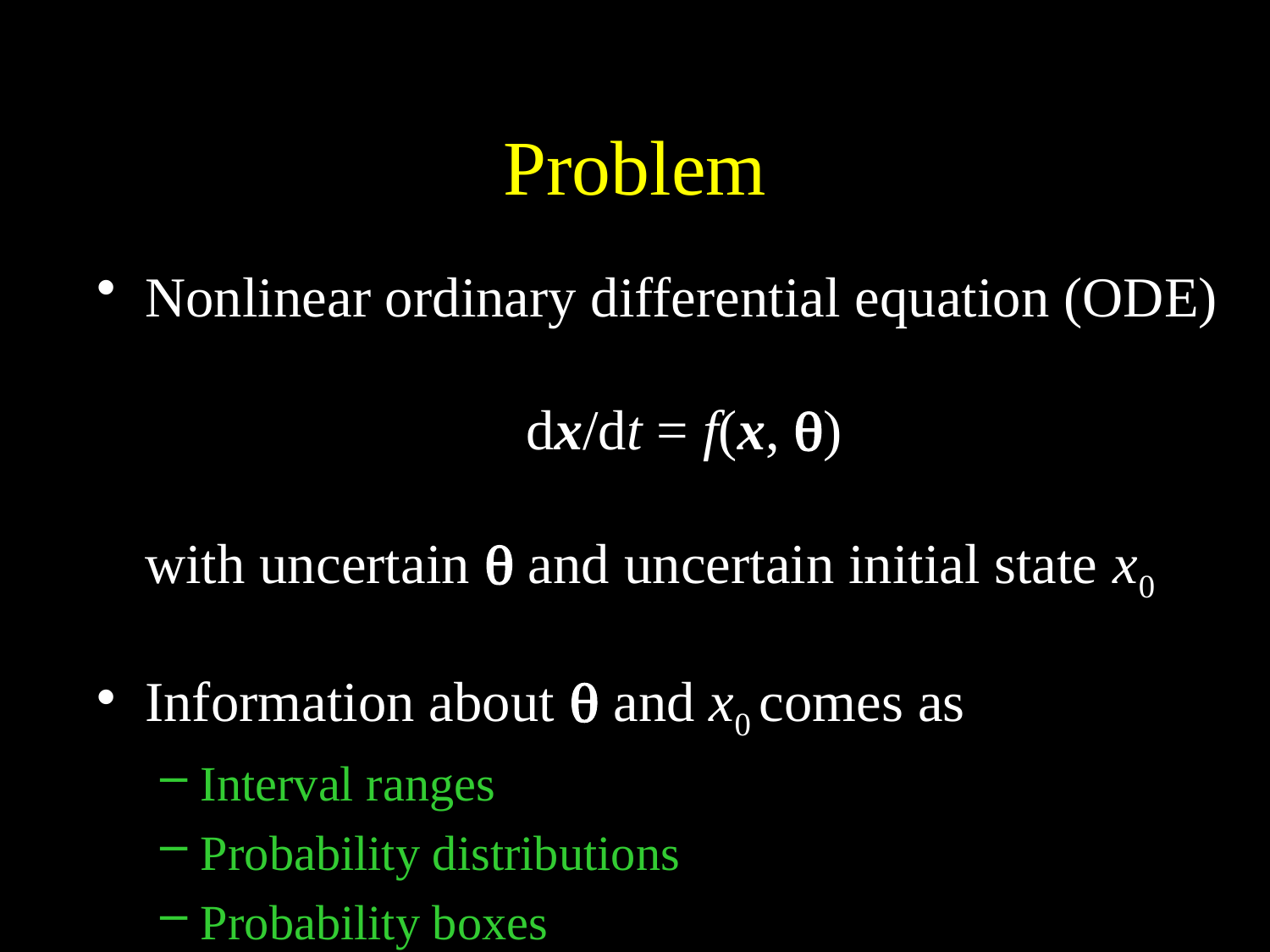

# Problem
Nonlinear ordinary differential equation (ODE)

				dx/dt = f(x, θ)

	with uncertain θ and uncertain initial state x0

Information about θ and x0 comes as
Interval ranges
Probability distributions
Probability boxes